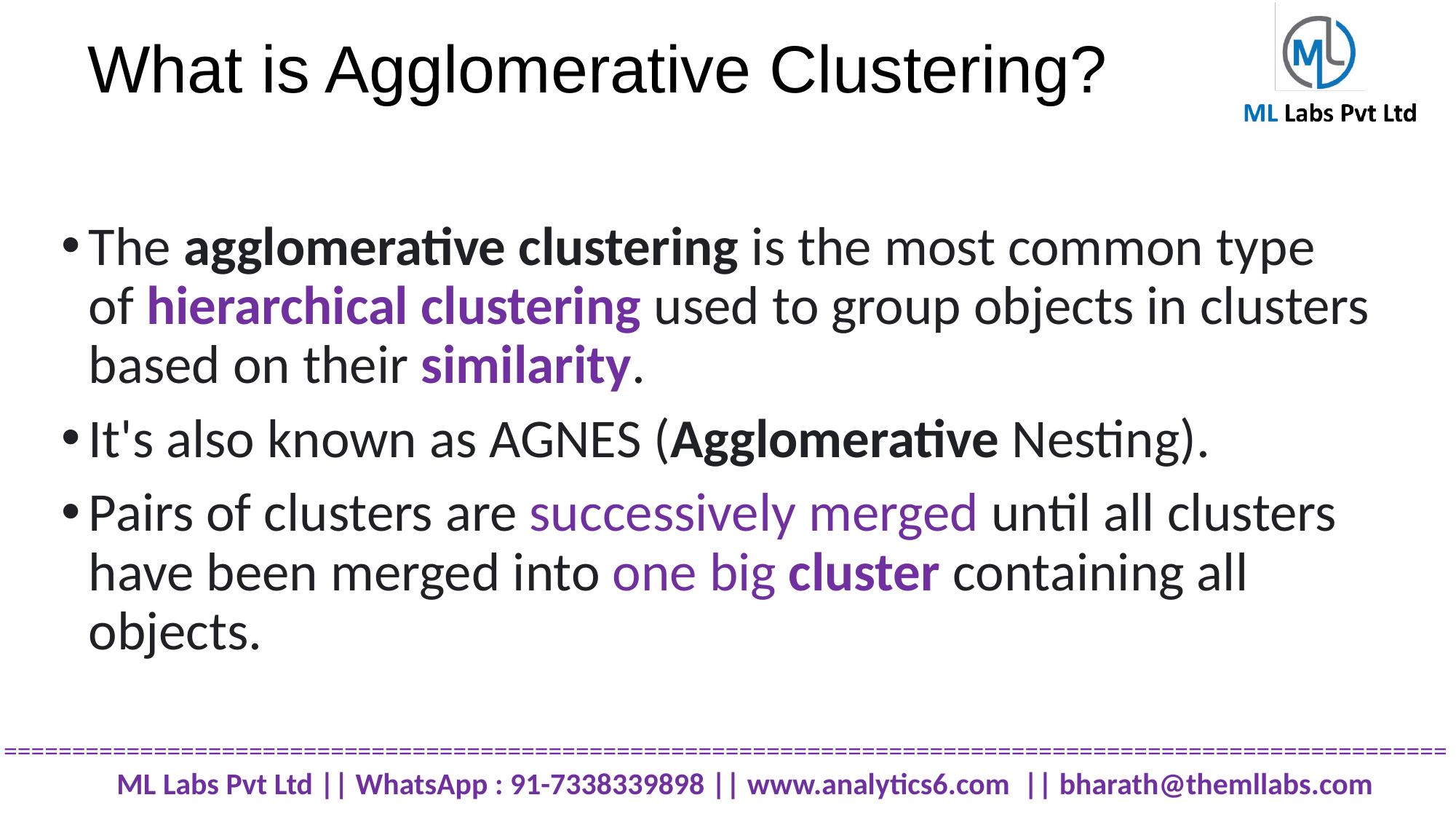

# What is Agglomerative Clustering?
The agglomerative clustering is the most common type of hierarchical clustering used to group objects in clusters based on their similarity.
It's also known as AGNES (Agglomerative Nesting).
Pairs of clusters are successively merged until all clusters have been merged into one big cluster containing all objects.

==========================================================================================================